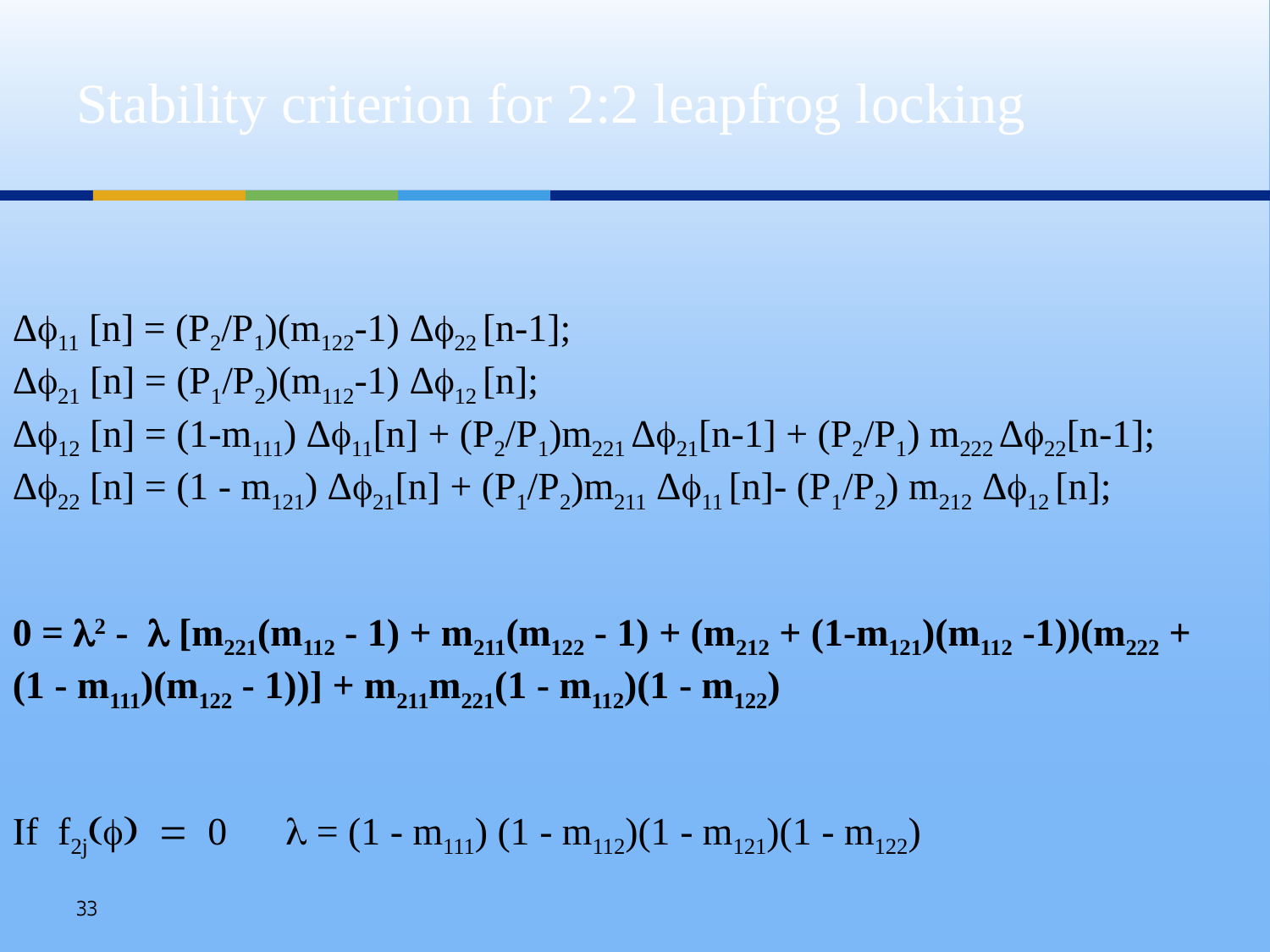

# Stability criterion for 2:2 leapfrog locking
Δφ11 [n] = (P2/P1)(m122-1) Δφ22 [n-1];
Δφ21 [n] = (P1/P2)(m112-1) Δφ12 [n];
Δφ12 [n] = (1-m111) Δφ11[n] + (P2/P1)m221 Δφ21[n-1] + (P2/P1) m222 Δφ22[n-1];
Δφ22 [n] = (1 - m121) Δφ21[n] + (P1/P2)m211 Δφ11 [n]- (P1/P2) m212 Δφ12 [n];

0 = λ2 -  λ [m221(m112 - 1) + m211(m122 - 1) + (m212 + (1-m121)(m112 -1))(m222 + (1 - m111)(m122 - 1))] + m211m221(1 - m112)(1 - m122)

Ιf f2j(φ) = 0   λ = (1 - m111) (1 - m112)(1 - m121)(1 - m122)

33